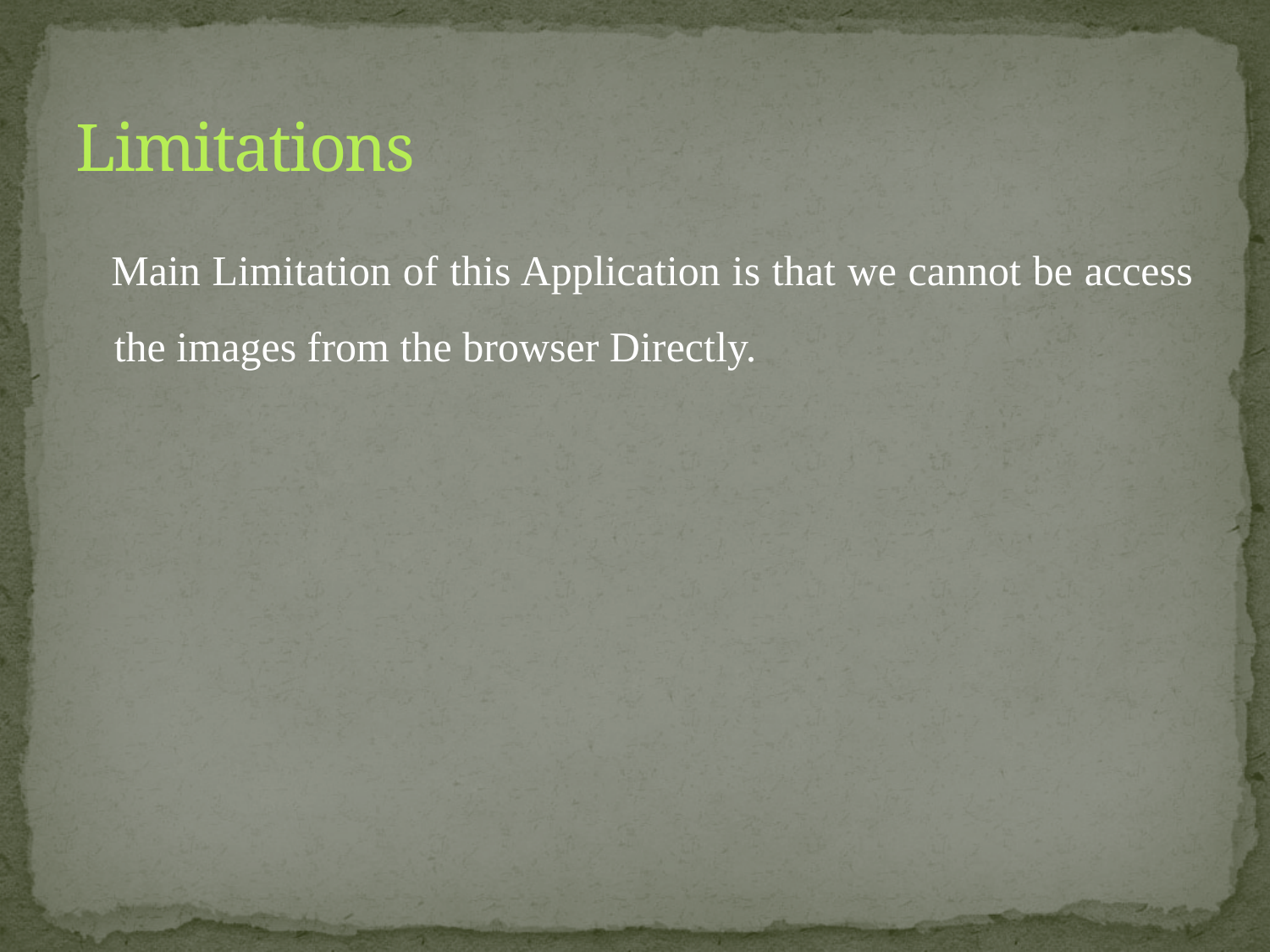

# Limitations
   Main Limitation of this Application is that we cannot be access the images from the browser Directly.